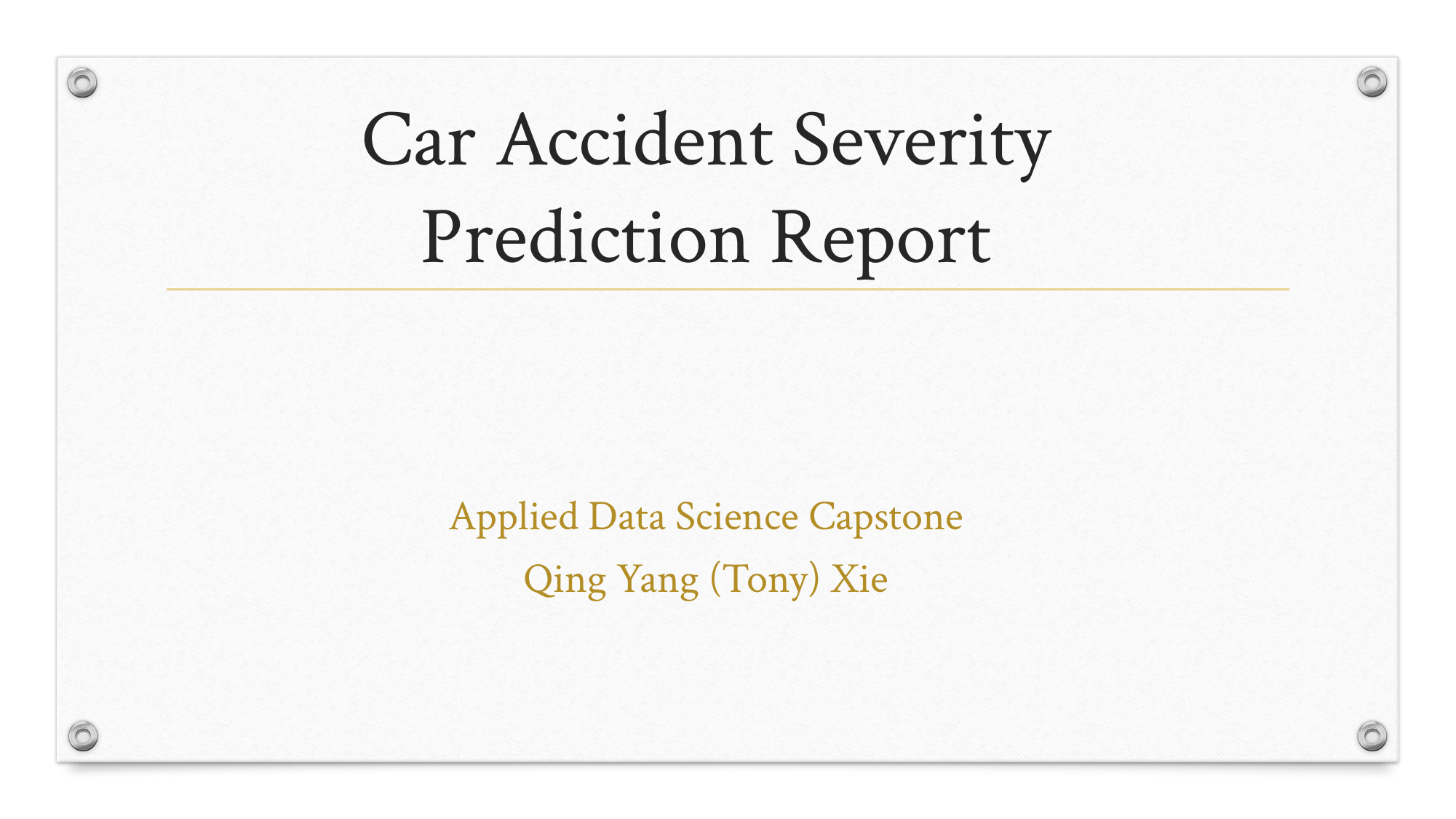

# Car Accident Severity Prediction Report
Applied Data Science Capstone
Qing Yang (Tony) Xie